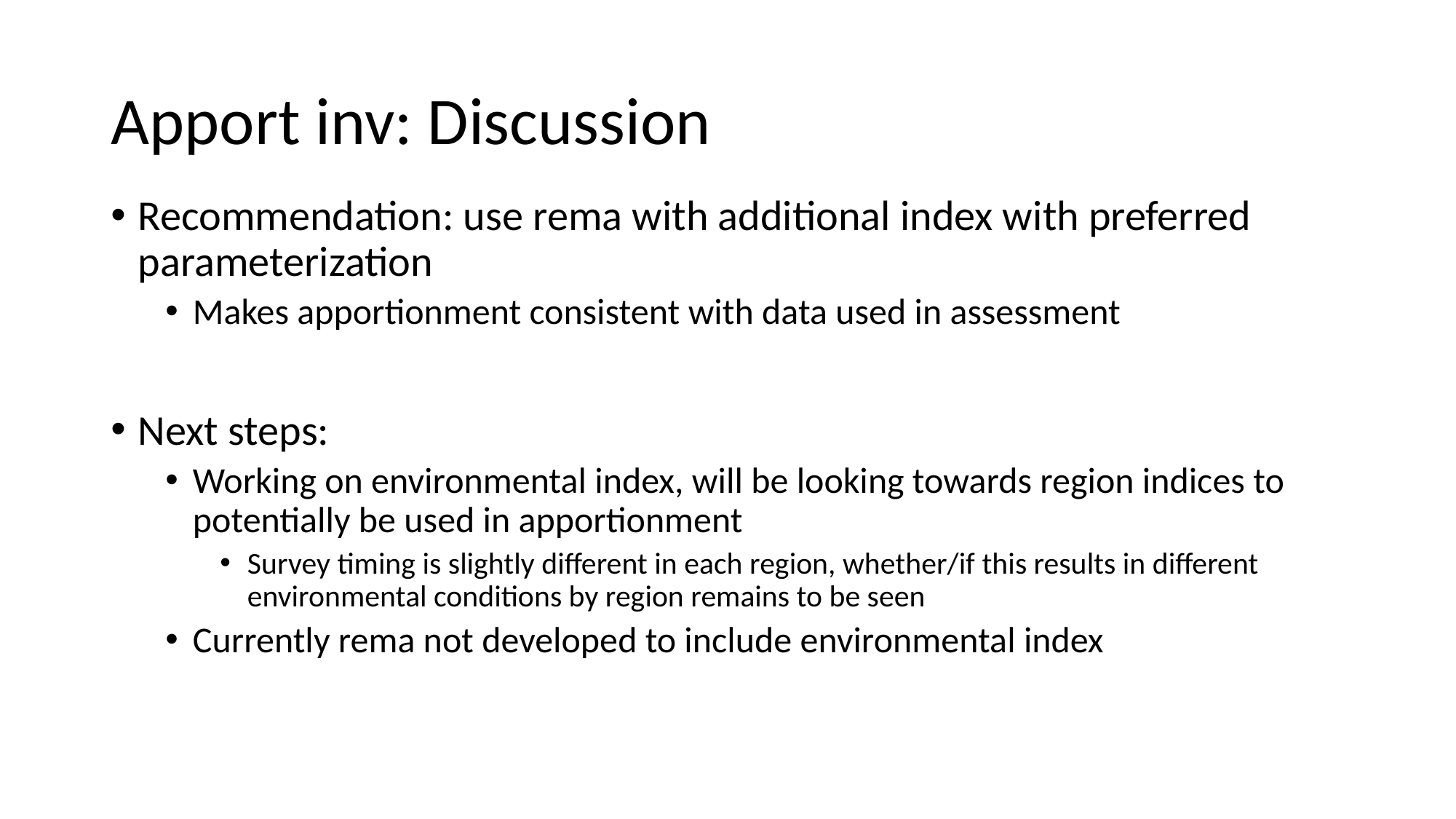

# Apport inv: Discussion
Recommendation: use rema with additional index with preferred parameterization
Makes apportionment consistent with data used in assessment

Next steps:
Working on environmental index, will be looking towards region indices to potentially be used in apportionment
Survey timing is slightly different in each region, whether/if this results in different environmental conditions by region remains to be seen
Currently rema not developed to include environmental index